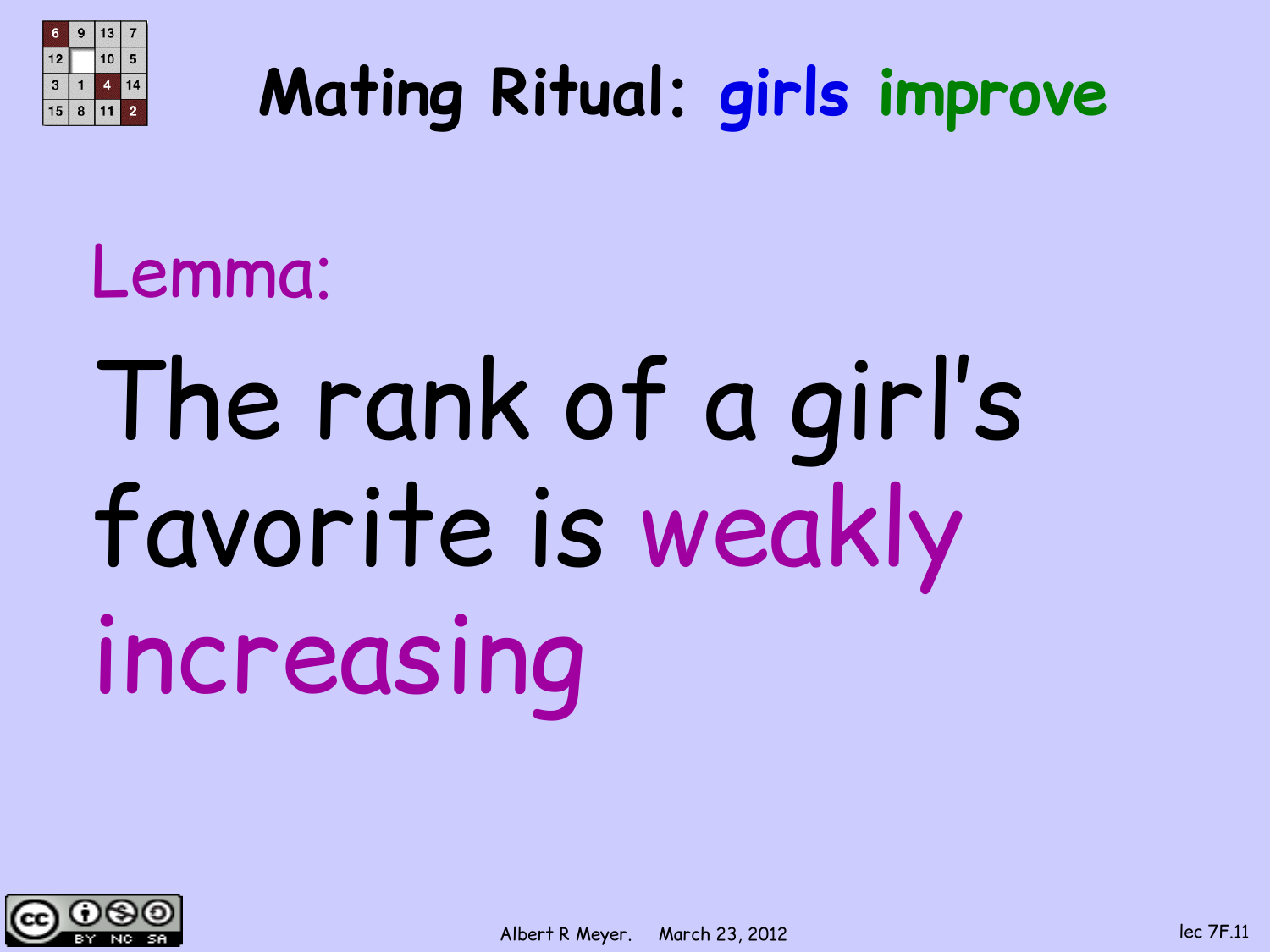

# Mating Ritual: girls improve
Lemma:
The rank of a girl’s favorite is weakly increasing
lec 7F.11